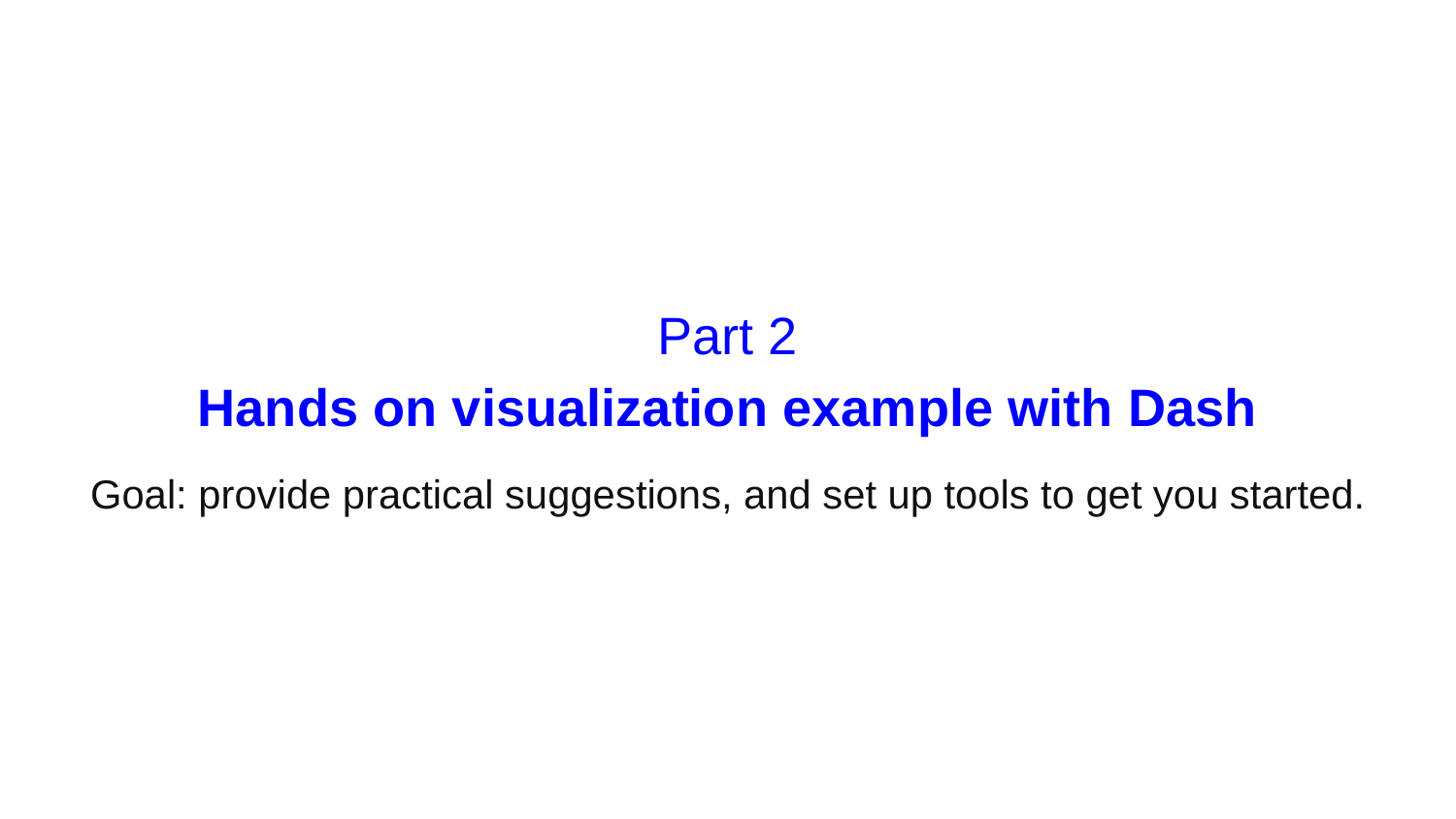

# Part 2
Hands on visualization example with Dash
Goal: provide practical suggestions, and set up tools to get you started.